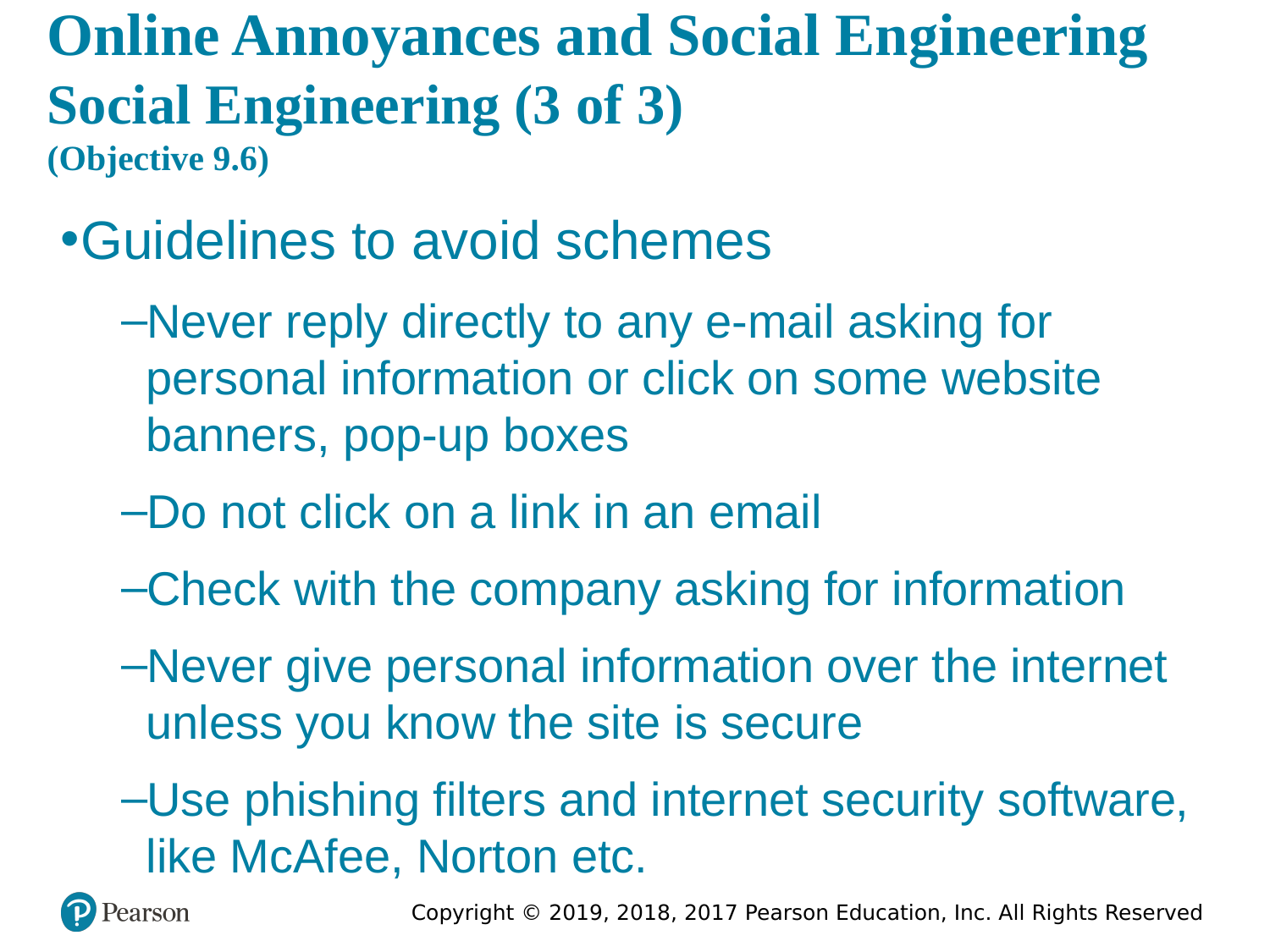

# Online Annoyances and Social Engineering Social Engineering (3 of 3) (Objective 9.6)
Guidelines to avoid schemes
Never reply directly to any e-mail asking for personal information or click on some website banners, pop-up boxes
Do not click on a link in an email
Check with the company asking for information
Never give personal information over the internet unless you know the site is secure
Use phishing filters and internet security software, like McAfee, Norton etc.